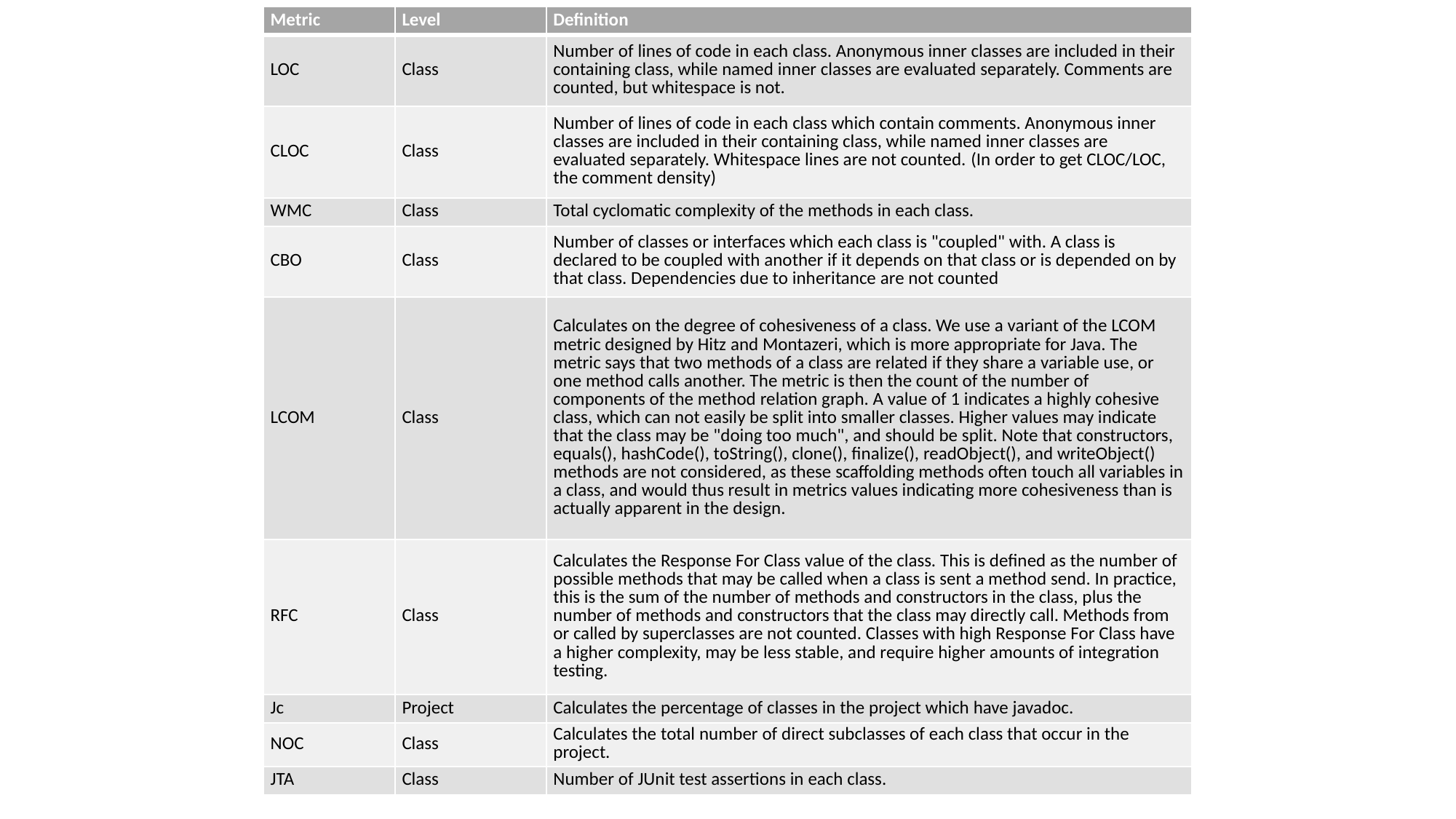

| Metric | Level | Definition |
| --- | --- | --- |
| LOC | Class | Number of lines of code in each class. Anonymous inner classes are included in their containing class, while named inner classes are evaluated separately. Comments are counted, but whitespace is not. |
| CLOC | Class | Number of lines of code in each class which contain comments. Anonymous inner classes are included in their containing class, while named inner classes are evaluated separately. Whitespace lines are not counted. (In order to get CLOC/LOC, the comment density) |
| WMC | Class | Total cyclomatic complexity of the methods in each class. |
| CBO | Class | Number of classes or interfaces which each class is "coupled" with. A class is declared to be coupled with another if it depends on that class or is depended on by that class. Dependencies due to inheritance are not counted |
| LCOM | Class | Calculates on the degree of cohesiveness of a class. We use a variant of the LCOM metric designed by Hitz and Montazeri, which is more appropriate for Java. The metric says that two methods of a class are related if they share a variable use, or one method calls another. The metric is then the count of the number of components of the method relation graph. A value of 1 indicates a highly cohesive class, which can not easily be split into smaller classes. Higher values may indicate that the class may be "doing too much", and should be split. Note that constructors, equals(), hashCode(), toString(), clone(), finalize(), readObject(), and writeObject() methods are not considered, as these scaffolding methods often touch all variables in a class, and would thus result in metrics values indicating more cohesiveness than is actually apparent in the design. |
| RFC | Class | Calculates the Response For Class value of the class. This is defined as the number of possible methods that may be called when a class is sent a method send. In practice, this is the sum of the number of methods and constructors in the class, plus the number of methods and constructors that the class may directly call. Methods from or called by superclasses are not counted. Classes with high Response For Class have a higher complexity, may be less stable, and require higher amounts of integration testing. |
| Jc | Project | Calculates the percentage of classes in the project which have javadoc. |
| NOC | Class | Calculates the total number of direct subclasses of each class that occur in the project. |
| JTA | Class | Number of JUnit test assertions in each class. |